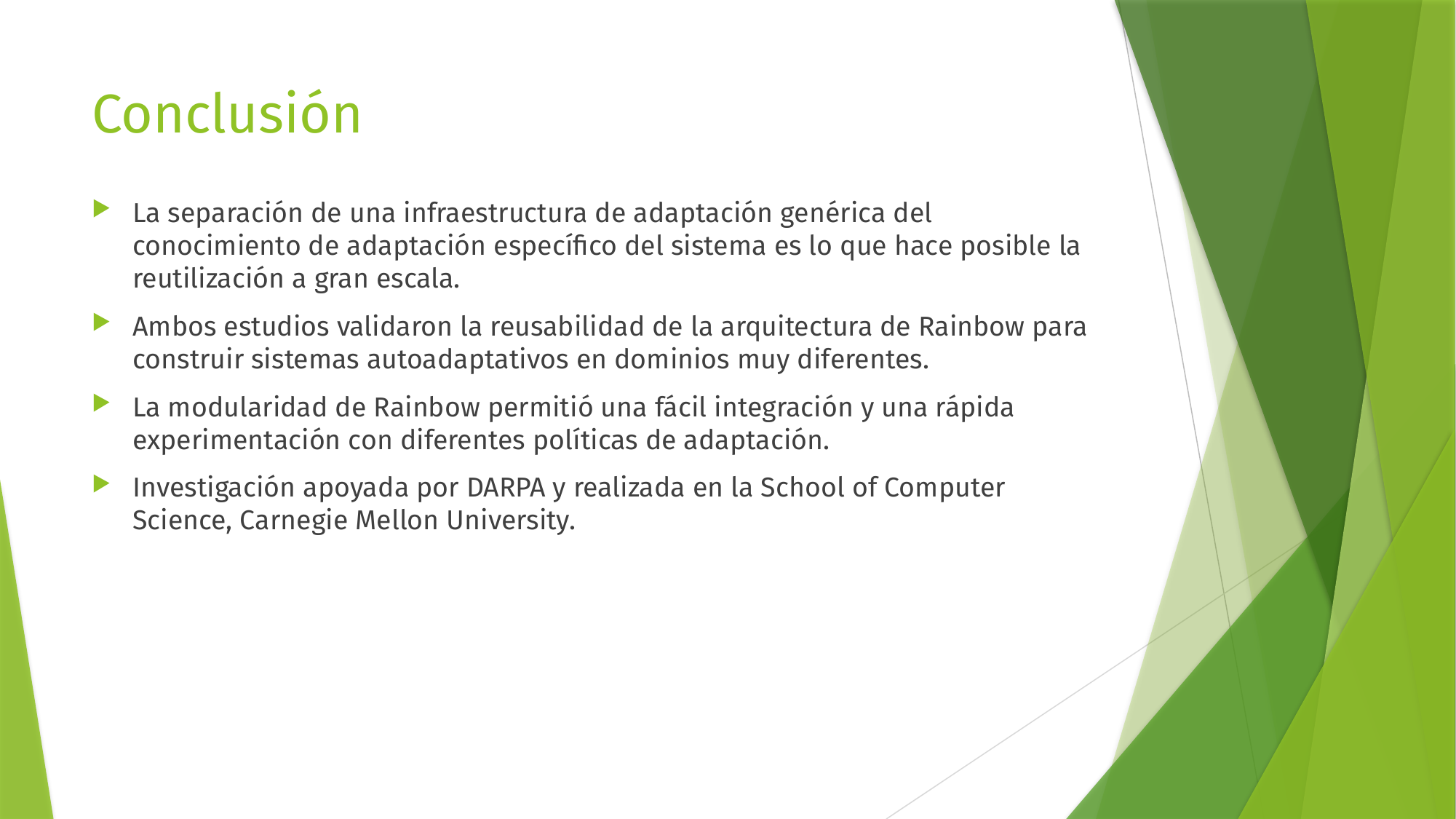

# Conclusión
La separación de una infraestructura de adaptación genérica del conocimiento de adaptación específico del sistema es lo que hace posible la reutilización a gran escala.
Ambos estudios validaron la reusabilidad de la arquitectura de Rainbow para construir sistemas autoadaptativos en dominios muy diferentes.
La modularidad de Rainbow permitió una fácil integración y una rápida experimentación con diferentes políticas de adaptación.
Investigación apoyada por DARPA y realizada en la School of Computer Science, Carnegie Mellon University.